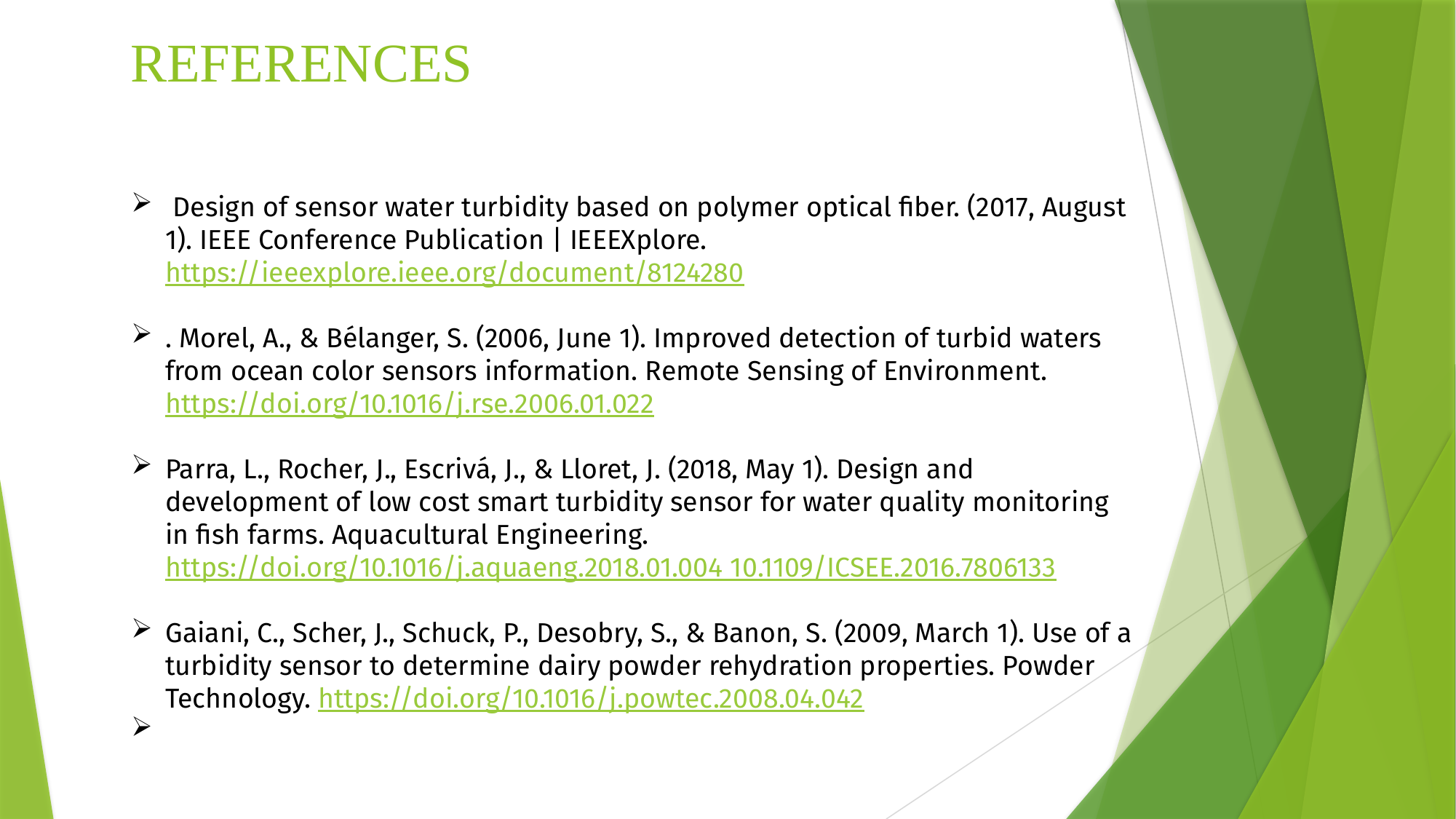

REFERENCES
 Design of sensor water turbidity based on polymer optical fiber. (2017, August 1). IEEE Conference Publication | IEEEXplore. https://ieeexplore.ieee.org/document/8124280

. Morel, A., & Bélanger, S. (2006, June 1). Improved detection of turbid waters from ocean color sensors information. Remote Sensing of Environment. https://doi.org/10.1016/j.rse.2006.01.022

Parra, L., Rocher, J., Escrivá, J., & Lloret, J. (2018, May 1). Design and development of low cost smart turbidity sensor for water quality monitoring in fish farms. Aquacultural Engineering. https://doi.org/10.1016/j.aquaeng.2018.01.004 10.1109/ICSEE.2016.7806133

Gaiani, C., Scher, J., Schuck, P., Desobry, S., & Banon, S. (2009, March 1). Use of a turbidity sensor to determine dairy powder rehydration properties. Powder Technology. https://doi.org/10.1016/j.powtec.2008.04.042